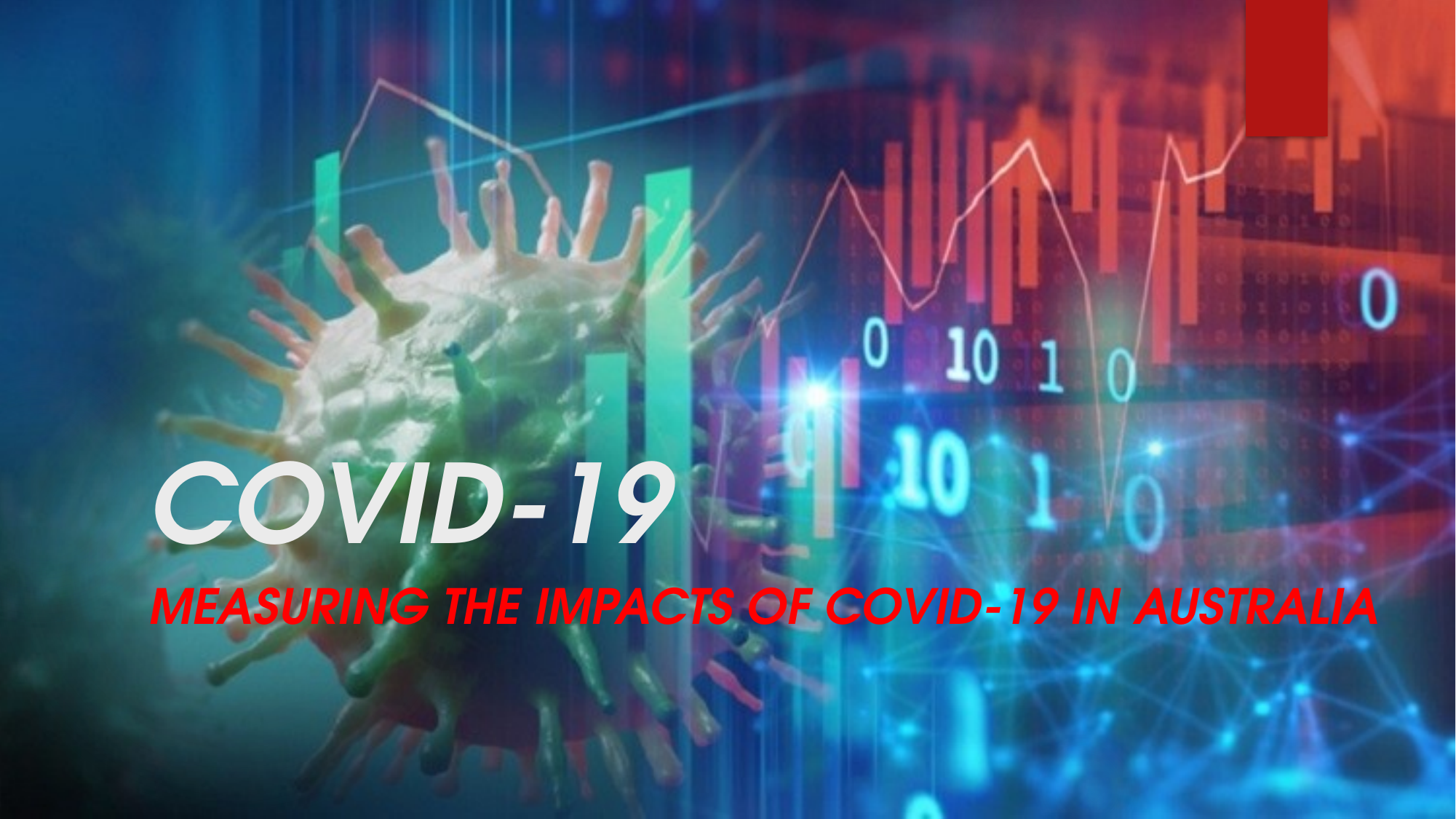

# COVID-19
Measuring the impacts of COVID-19 in Australia